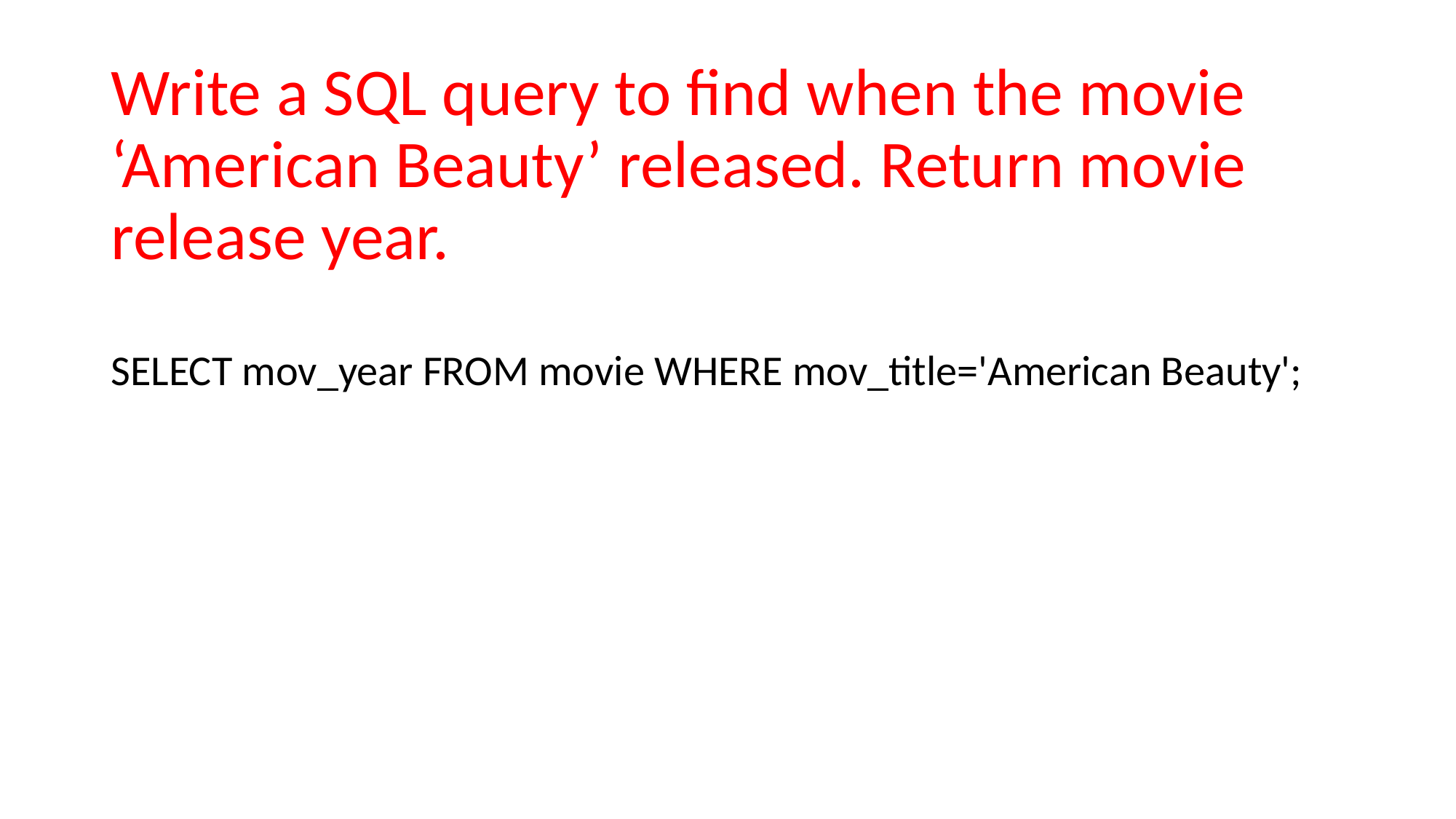

# Write a SQL query to find when the movie ‘American Beauty’ released. Return movie release year.
SELECT mov_year FROM movie WHERE mov_title='American Beauty';